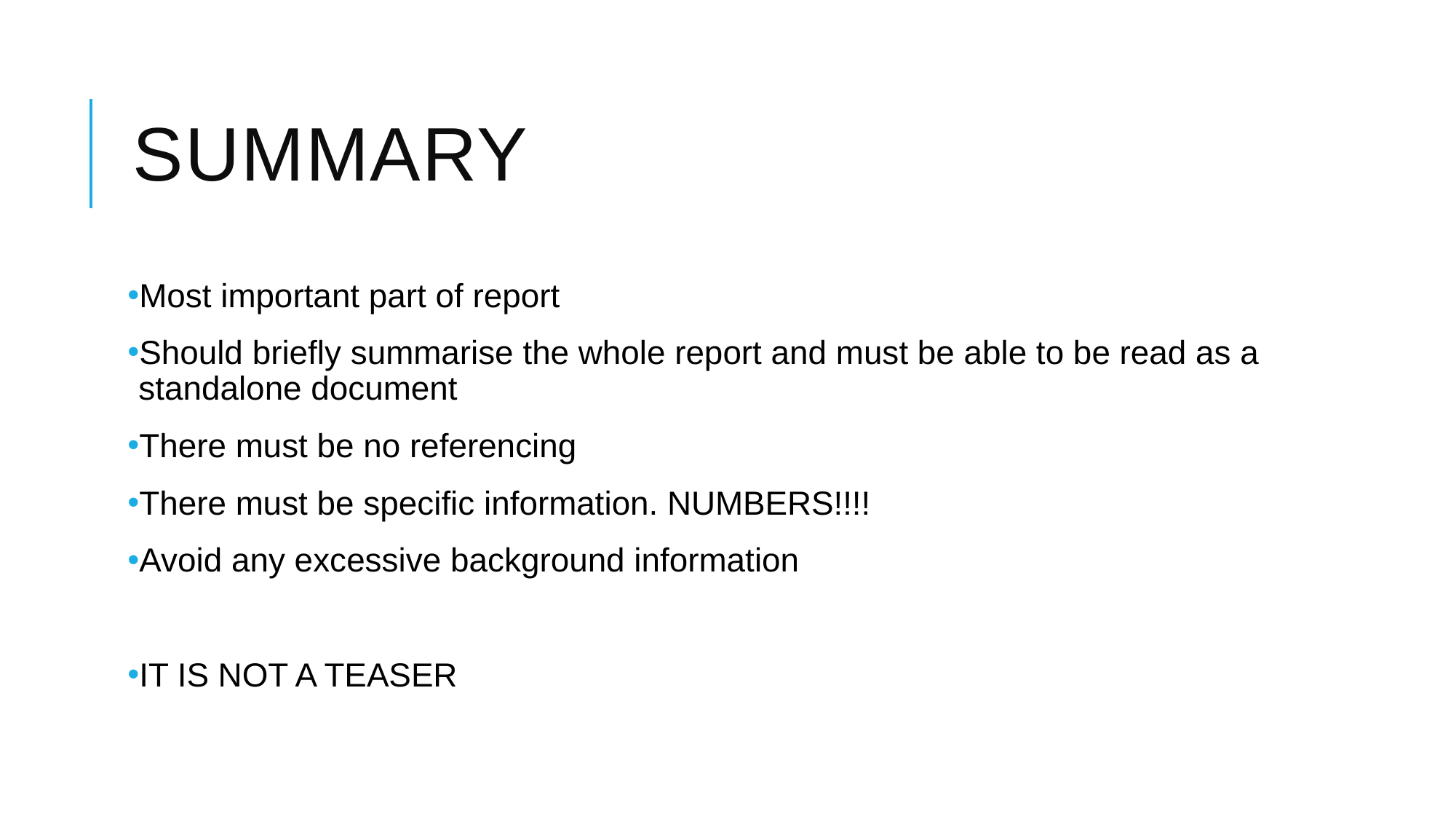

# Summary
Most important part of report
Should briefly summarise the whole report and must be able to be read as a standalone document
There must be no referencing
There must be specific information. NUMBERS!!!!
Avoid any excessive background information

IT IS NOT A TEASER